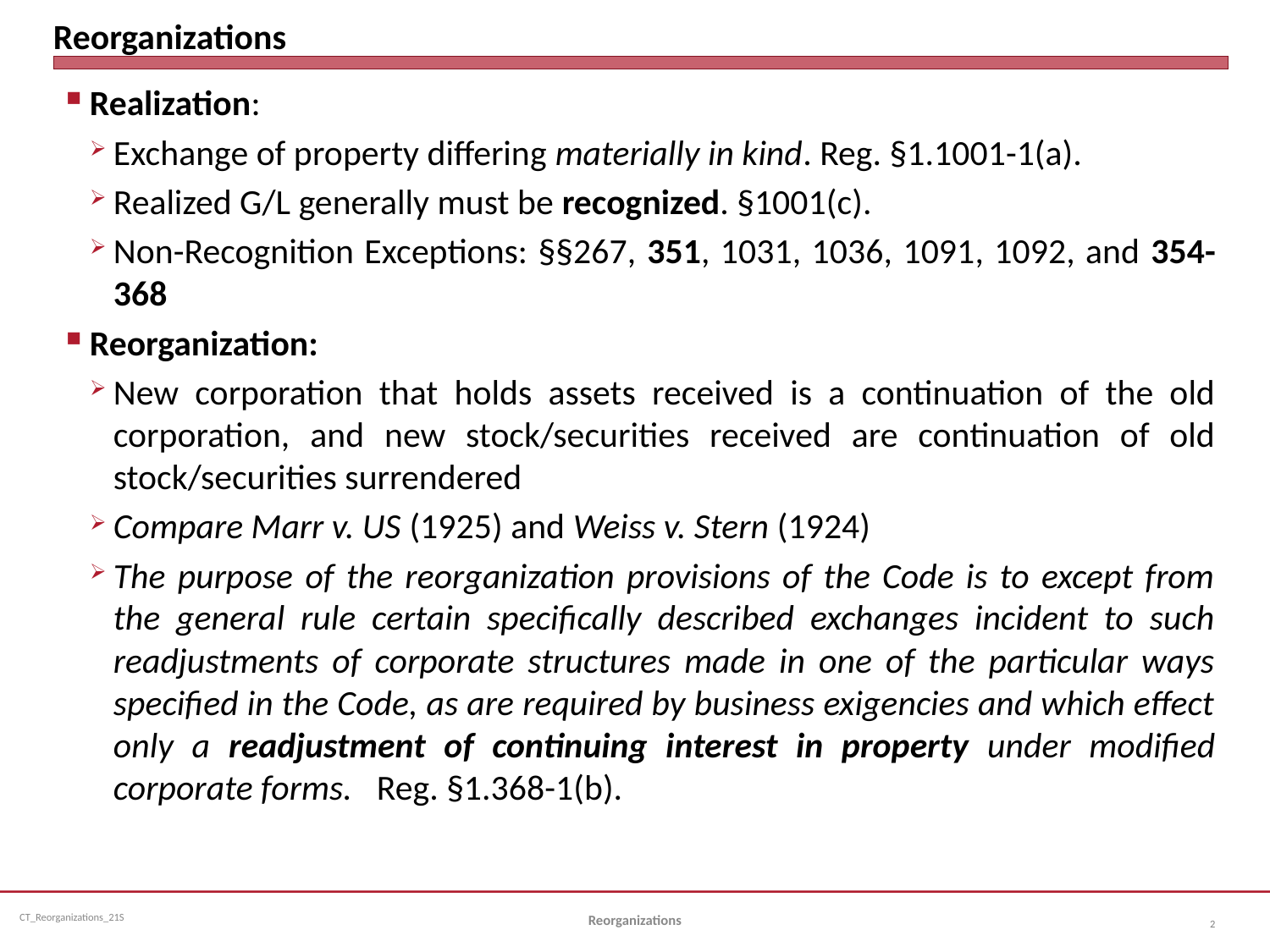

# Reorganizations
Realization:
Exchange of property differing materially in kind. Reg. §1.1001-1(a).
Realized G/L generally must be recognized. §1001(c).
Non-Recognition Exceptions: §§267, 351, 1031, 1036, 1091, 1092, and 354-368
Reorganization:
New corporation that holds assets received is a continuation of the old corporation, and new stock/securities received are continuation of old stock/securities surrendered
Compare Marr v. US (1925) and Weiss v. Stern (1924)
The purpose of the reorganization provisions of the Code is to except from the general rule certain specifically described exchanges incident to such readjustments of corporate structures made in one of the particular ways specified in the Code, as are required by business exigencies and which effect only a readjustment of continuing interest in property under modified corporate forms.   Reg. §1.368-1(b).

Reorganizations
2